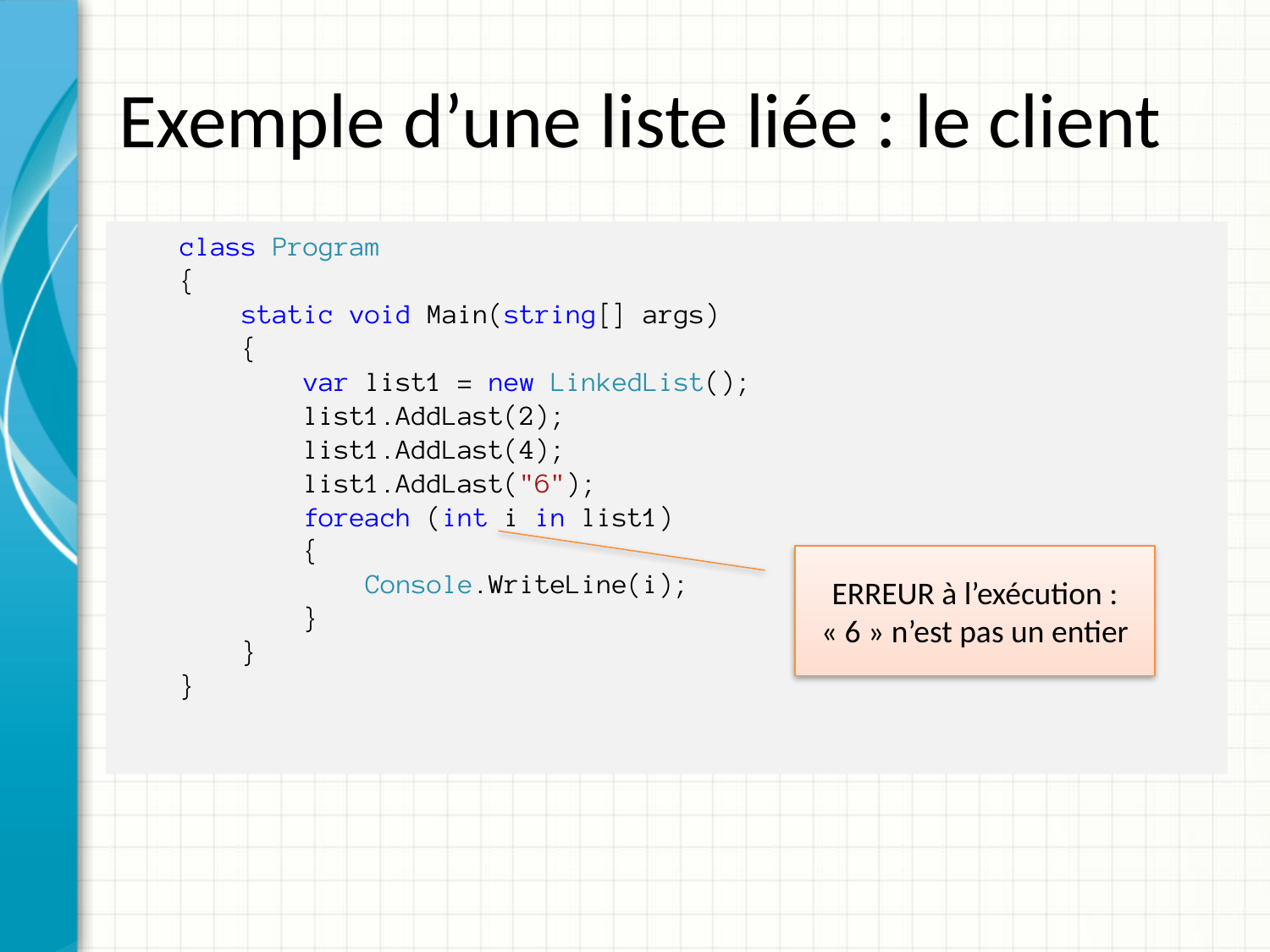

# Exemple d’une liste liée : le client
    class Program
    {
        static void Main(string[] args)
        {
            var list1 = new LinkedList();
            list1.AddLast(2);
            list1.AddLast(4);
            list1.AddLast("6");
            foreach (int i in list1)
            {
                Console.WriteLine(i);
            }
        }
    }
ERREUR à l’exécution : « 6 » n’est pas un entier